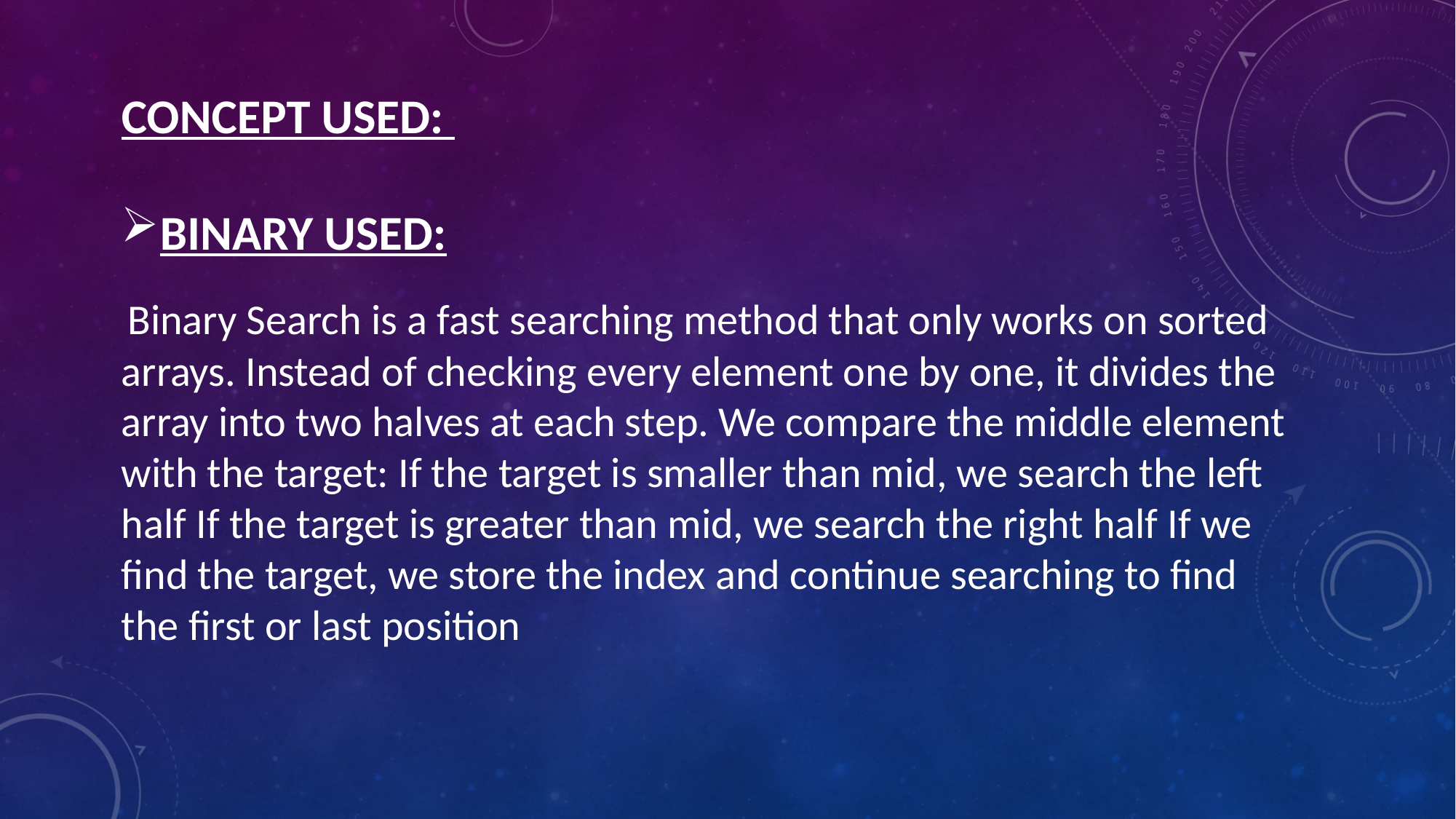

CONCEPT USED:

BINARY USED:

 Binary Search is a fast searching method that only works on sorted arrays. Instead of checking every element one by one, it divides the array into two halves at each step. We compare the middle element with the target: If the target is smaller than mid, we search the left half If the target is greater than mid, we search the right half If we find the target, we store the index and continue searching to find the first or last position